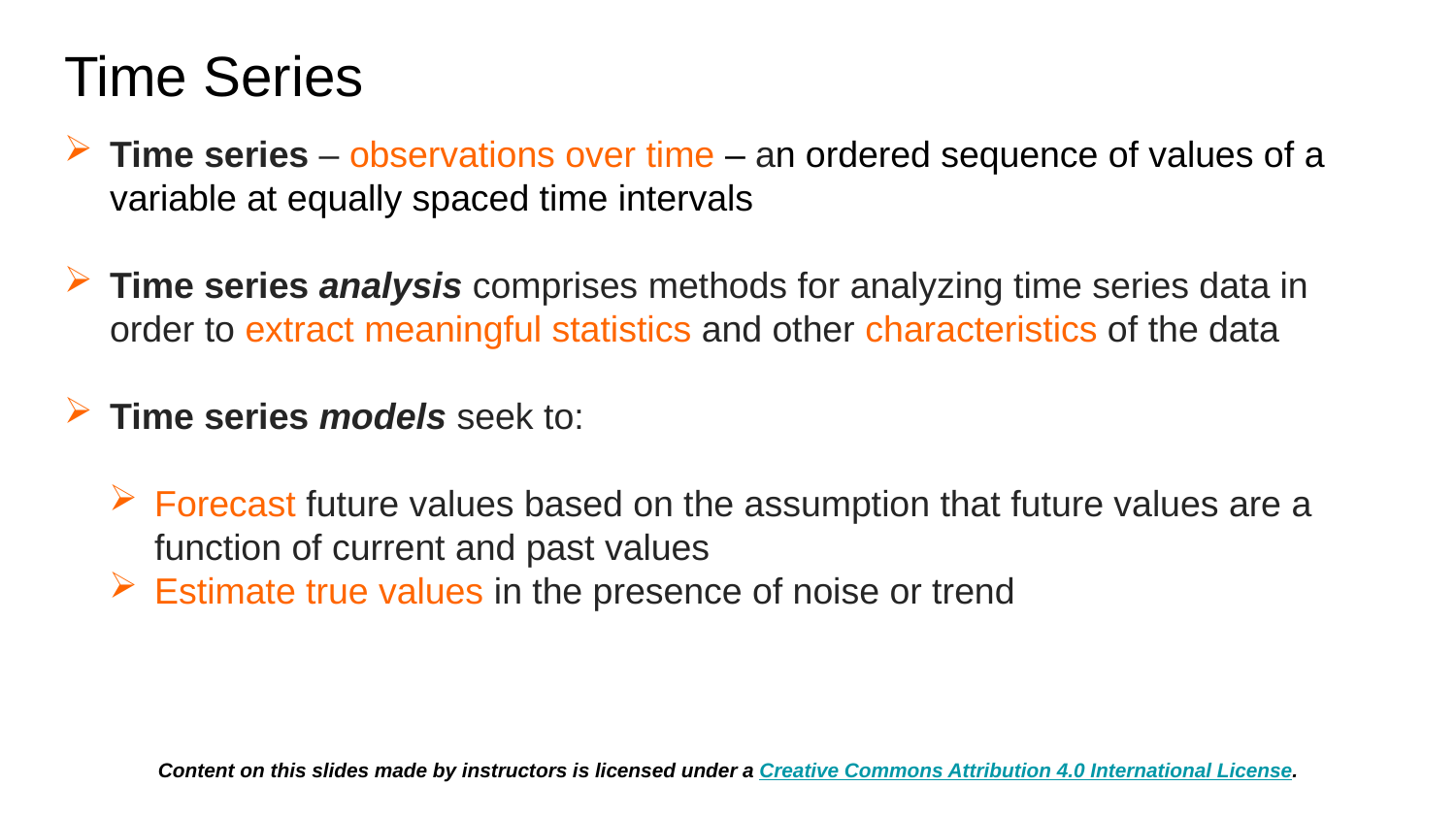

# Time Series
Time series – observations over time – an ordered sequence of values of a variable at equally spaced time intervals

Time series analysis comprises methods for analyzing time series data in order to extract meaningful statistics and other characteristics of the data

Time series models seek to:

Forecast future values based on the assumption that future values are a function of current and past values
Estimate true values in the presence of noise or trend